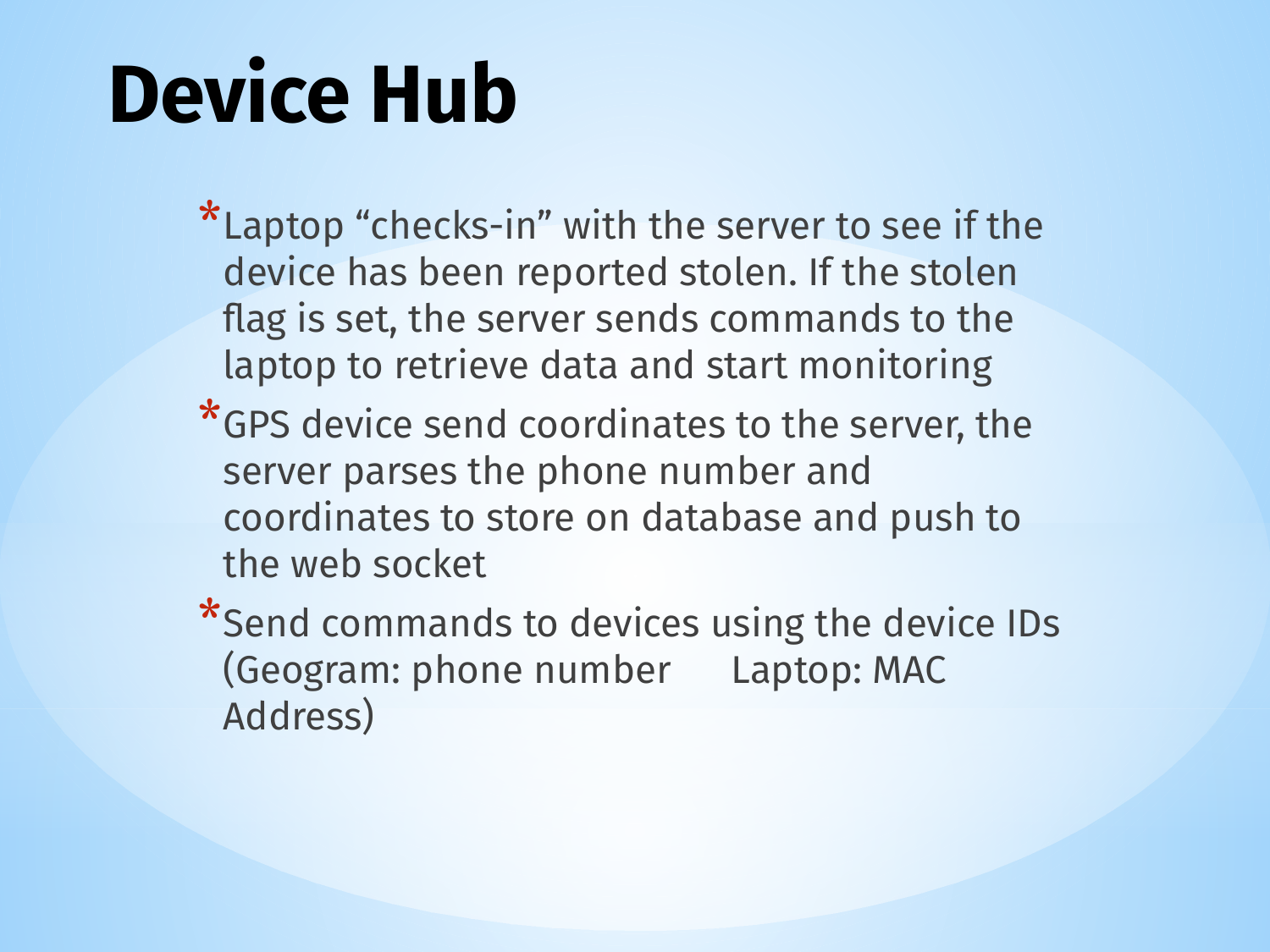

# Device Hub
Laptop “checks-in” with the server to see if the device has been reported stolen. If the stolen flag is set, the server sends commands to the laptop to retrieve data and start monitoring
GPS device send coordinates to the server, the server parses the phone number and coordinates to store on database and push to the web socket
Send commands to devices using the device IDs (Geogram: phone number	Laptop: MAC Address)